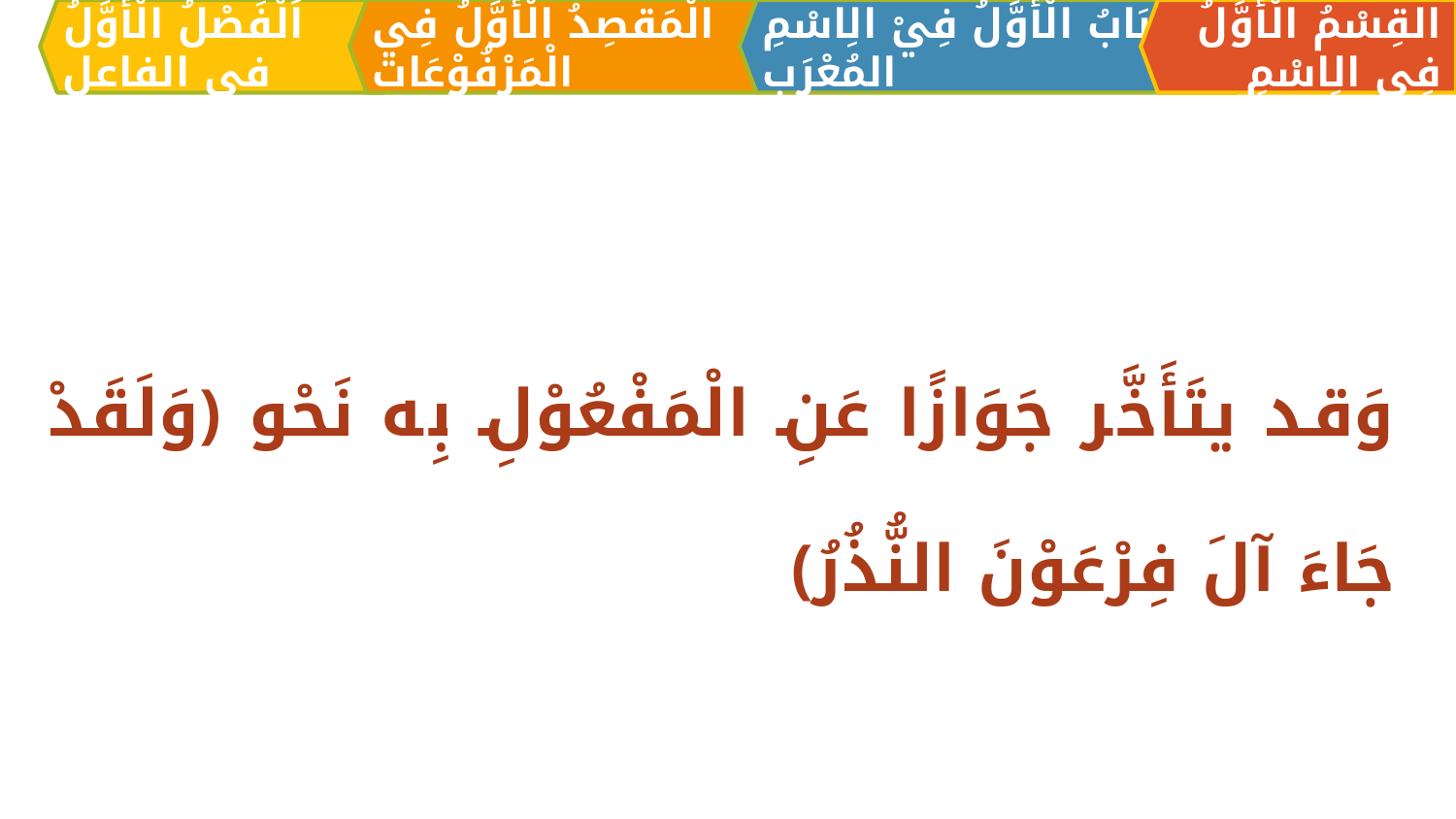

الْمَقصِدُ الْأَوَّلُ فِي الْمَرْفُوْعَات
القِسْمُ الْأَوَّلُ فِي الِاسْمِ
اَلبَابُ الْأَوَّلُ فِيْ الِاسْمِ المُعْرَبِ
اَلْفَصْلُ الْأَوَّلُ في الفاعل
وَقد يتَأَخَّر جَوَازًا عَنِ الْمَفْعُوْلِ بِه نَحْو ﴿وَلَقَدْ جَاءَ آلَ فِرْعَوْنَ النُّذُرُ﴾